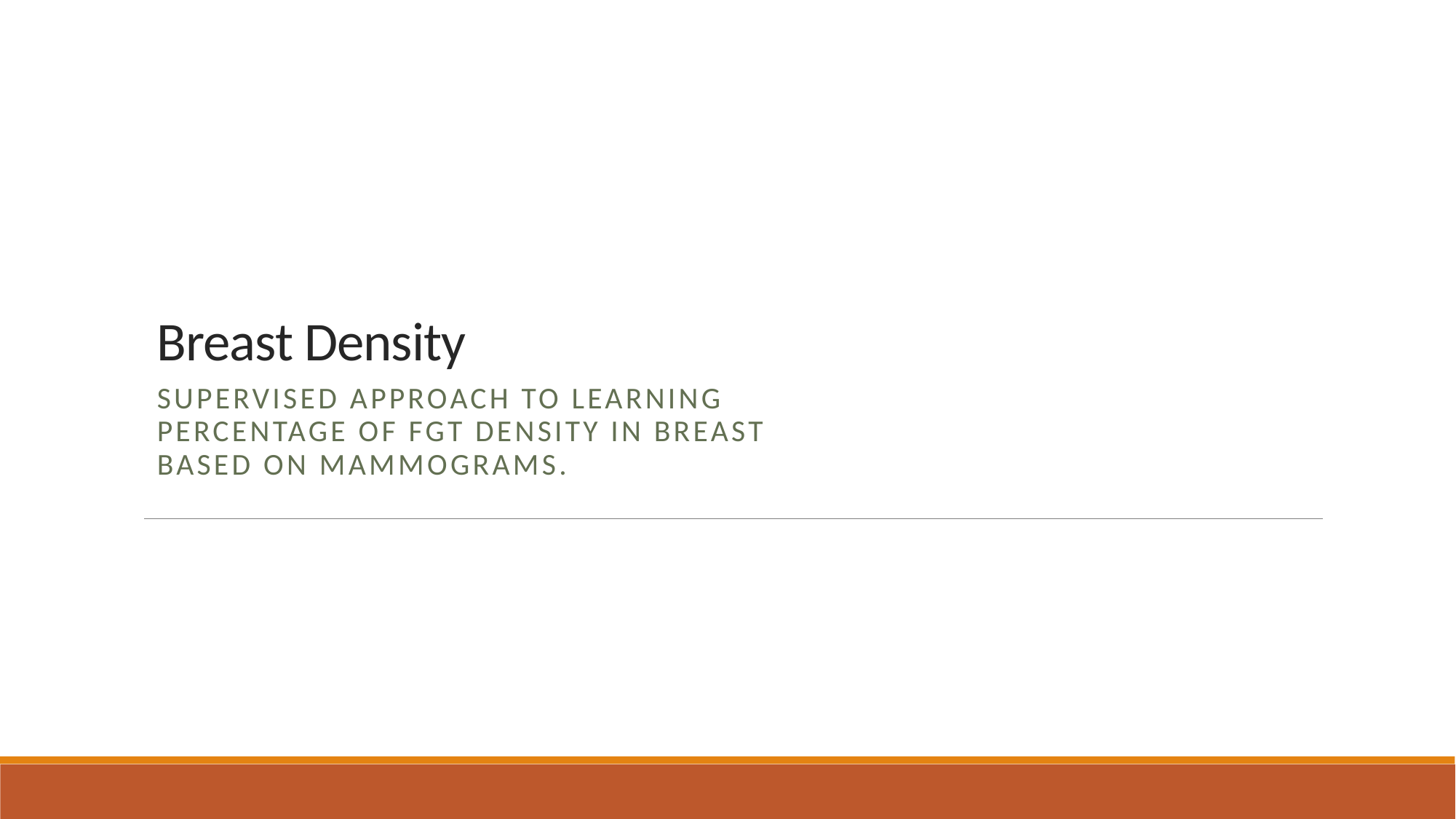

# Breast Density
Supervised approach to learning percentage of FGT density in Breast based on mammograms.